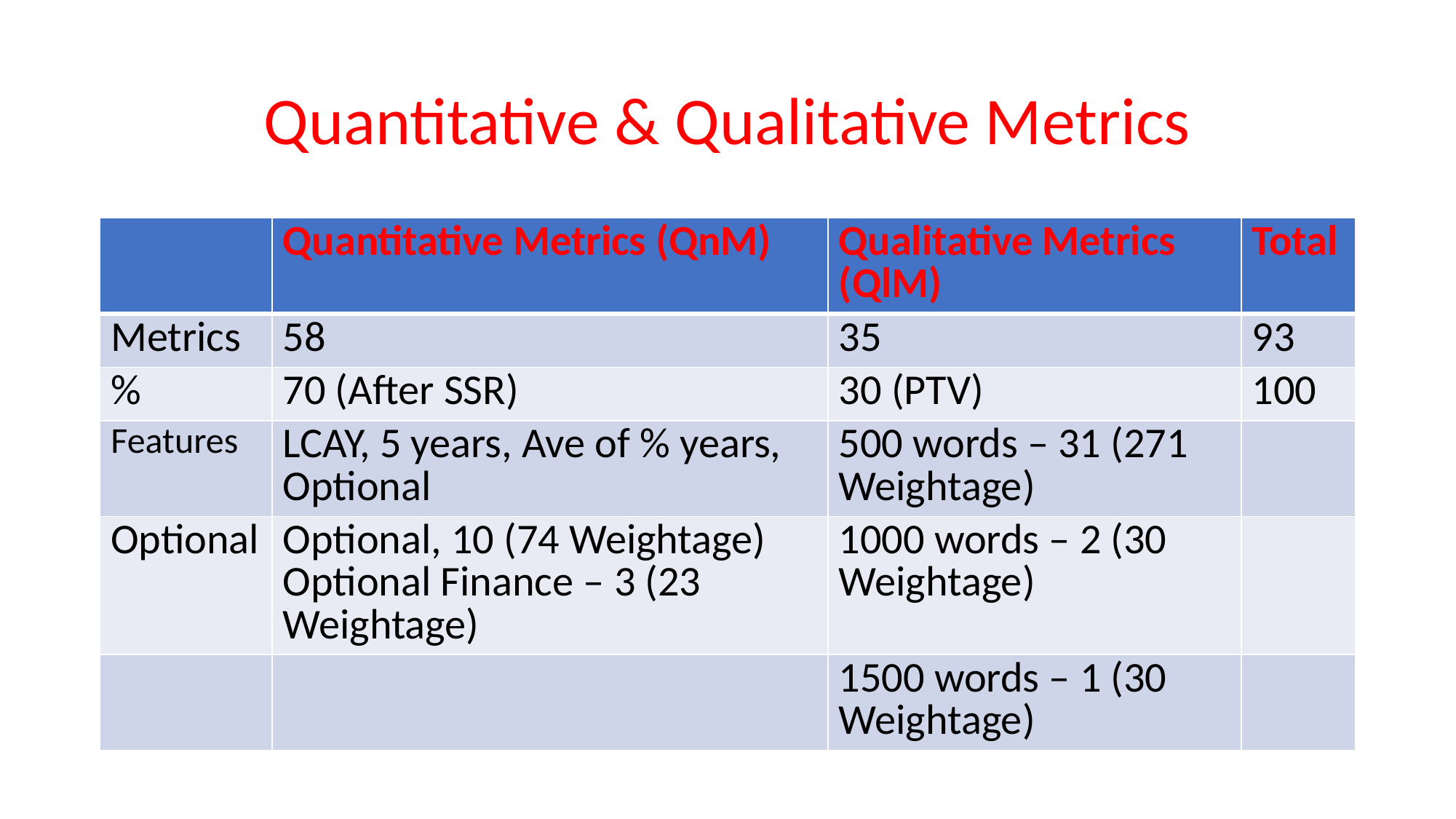

# Quantitative & Qualitative Metrics
|  | Quantitative Metrics (QnM) | Qualitative Metrics (QlM) | Total |
| --- | --- | --- | --- |
| Metrics | 58 | 35 | 93 |
| % | 70 (After SSR) | 30 (PTV) | 100 |
| Features | LCAY, 5 years, Ave of % years, Optional | 500 words – 31 (271 Weightage) |  |
| Optional | Optional, 10 (74 Weightage) Optional Finance – 3 (23 Weightage) | 1000 words – 2 (30 Weightage) |  |
|  |  | 1500 words – 1 (30 Weightage) |  |